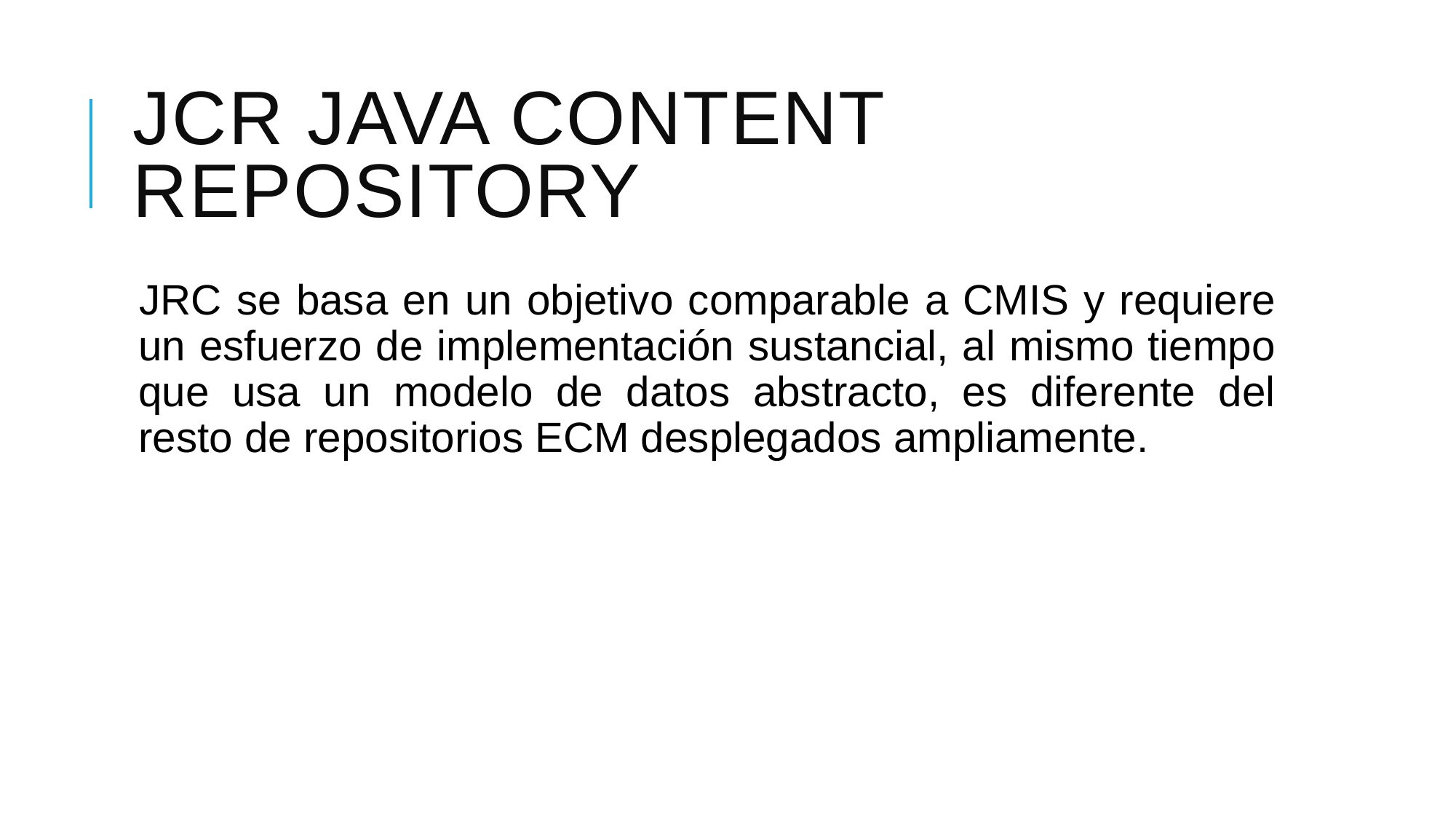

# JCR Java Content Repository
JRC se basa en un objetivo comparable a CMIS y requiere un esfuerzo de implementación sustancial, al mismo tiempo que usa un modelo de datos abstracto, es diferente del resto de repositorios ECM desplegados ampliamente.